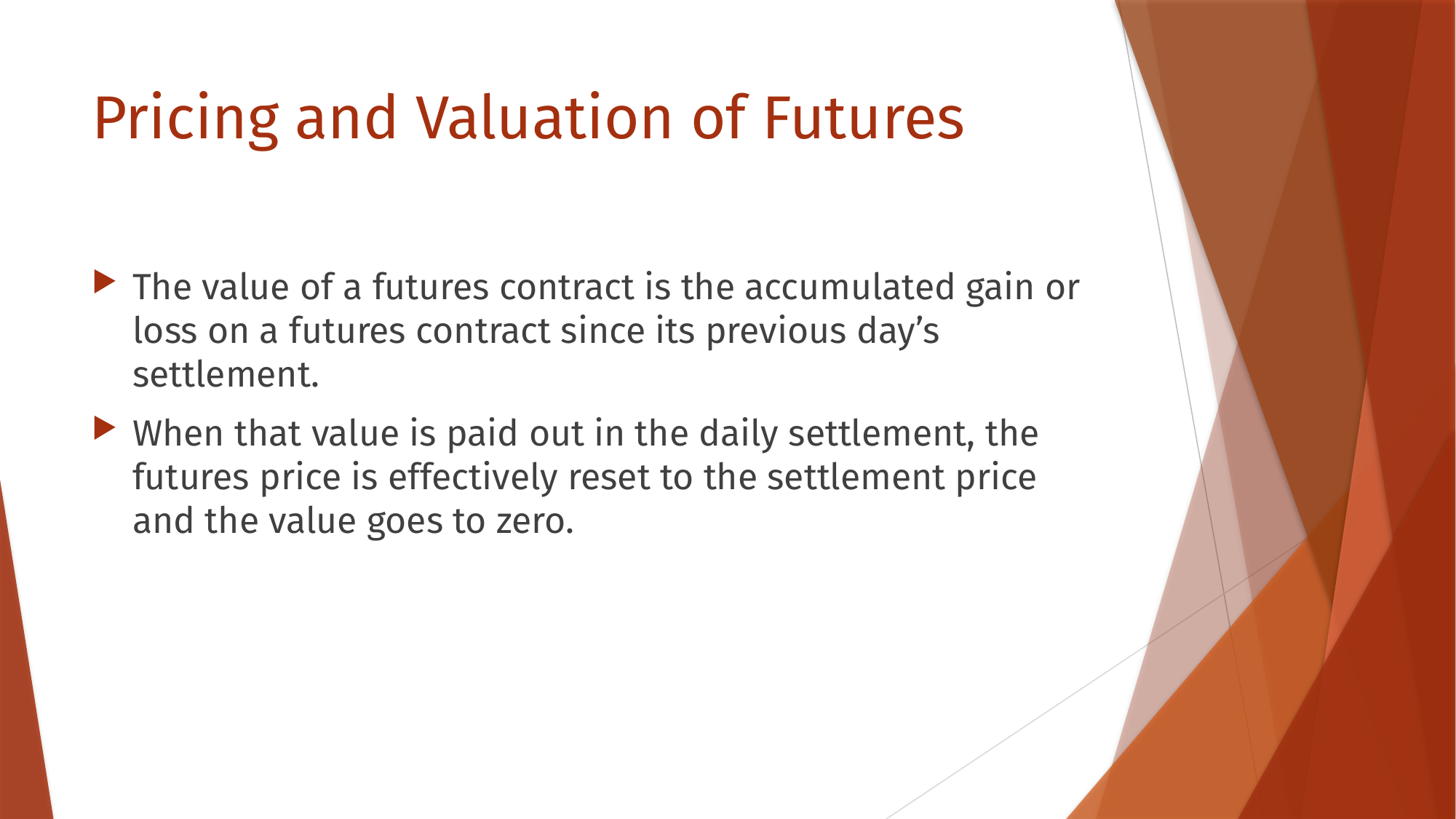

# Pricing and Valuation of Futures
The value of a futures contract is the accumulated gain or loss on a futures contract since its previous day’s settlement.
When that value is paid out in the daily settlement, the futures price is effectively reset to the settlement price and the value goes to zero.